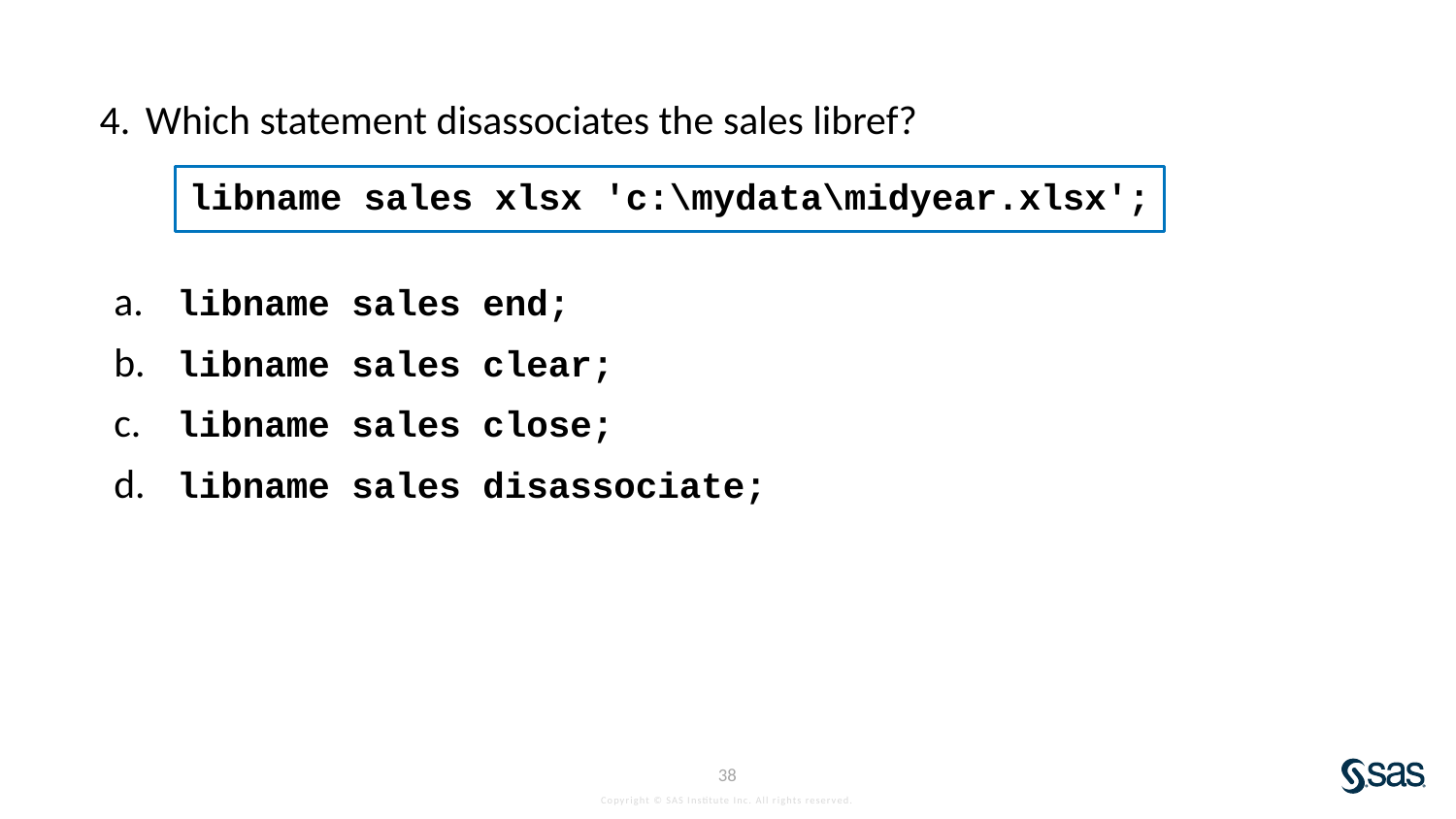

Which statement disassociates the sales libref?

 libname sales end;
 libname sales clear;
 libname sales close;
 libname sales disassociate;
libname sales xlsx 'c:\mydata\midyear.xlsx';